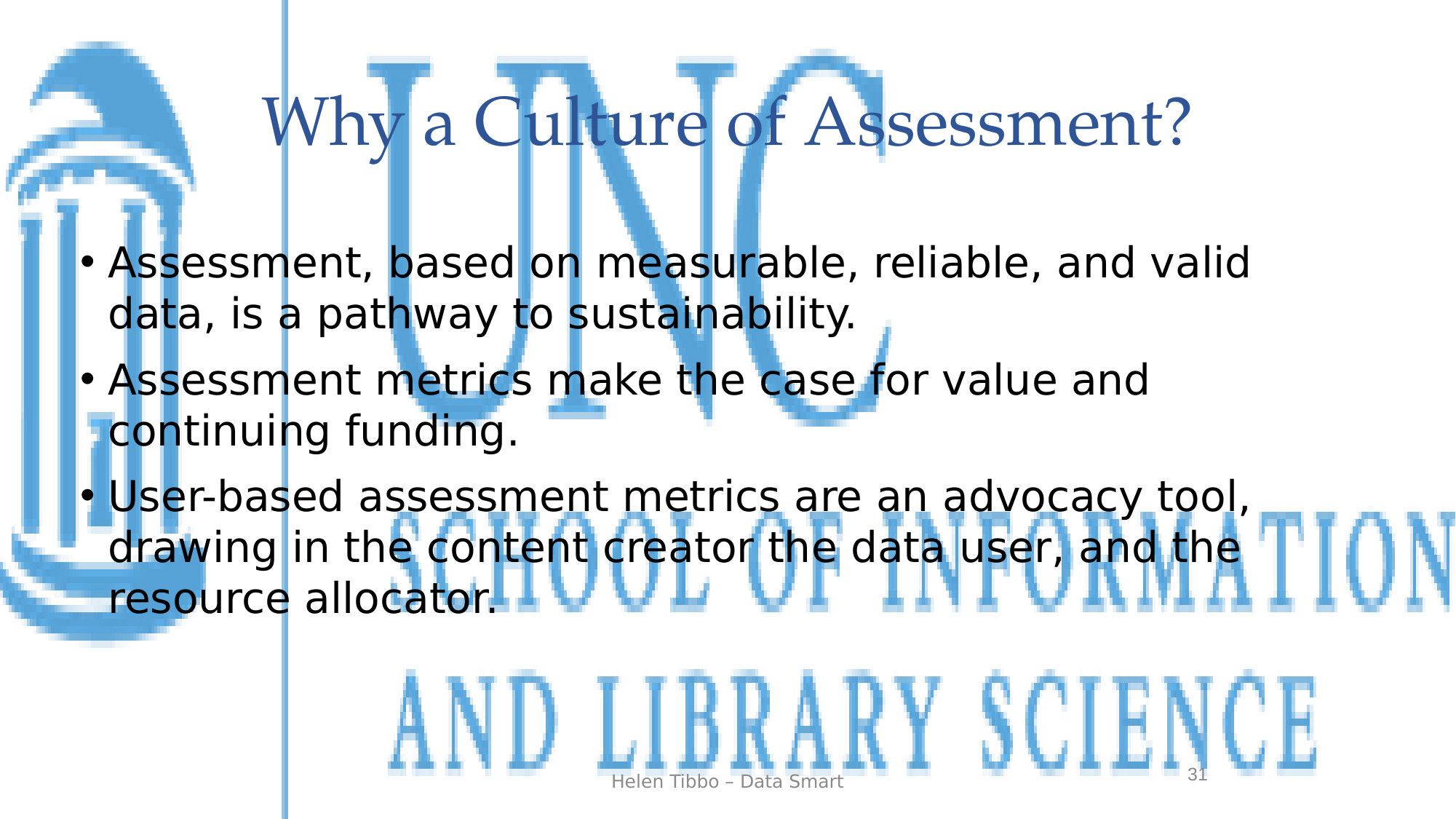

# Why a Culture of Assessment?
Assessment, based on measurable, reliable, and valid data, is a pathway to sustainability.
Assessment metrics make the case for value and continuing funding.
User-based assessment metrics are an advocacy tool, drawing in the content creator the data user, and the resource allocator.
31
Helen Tibbo – Data Smart